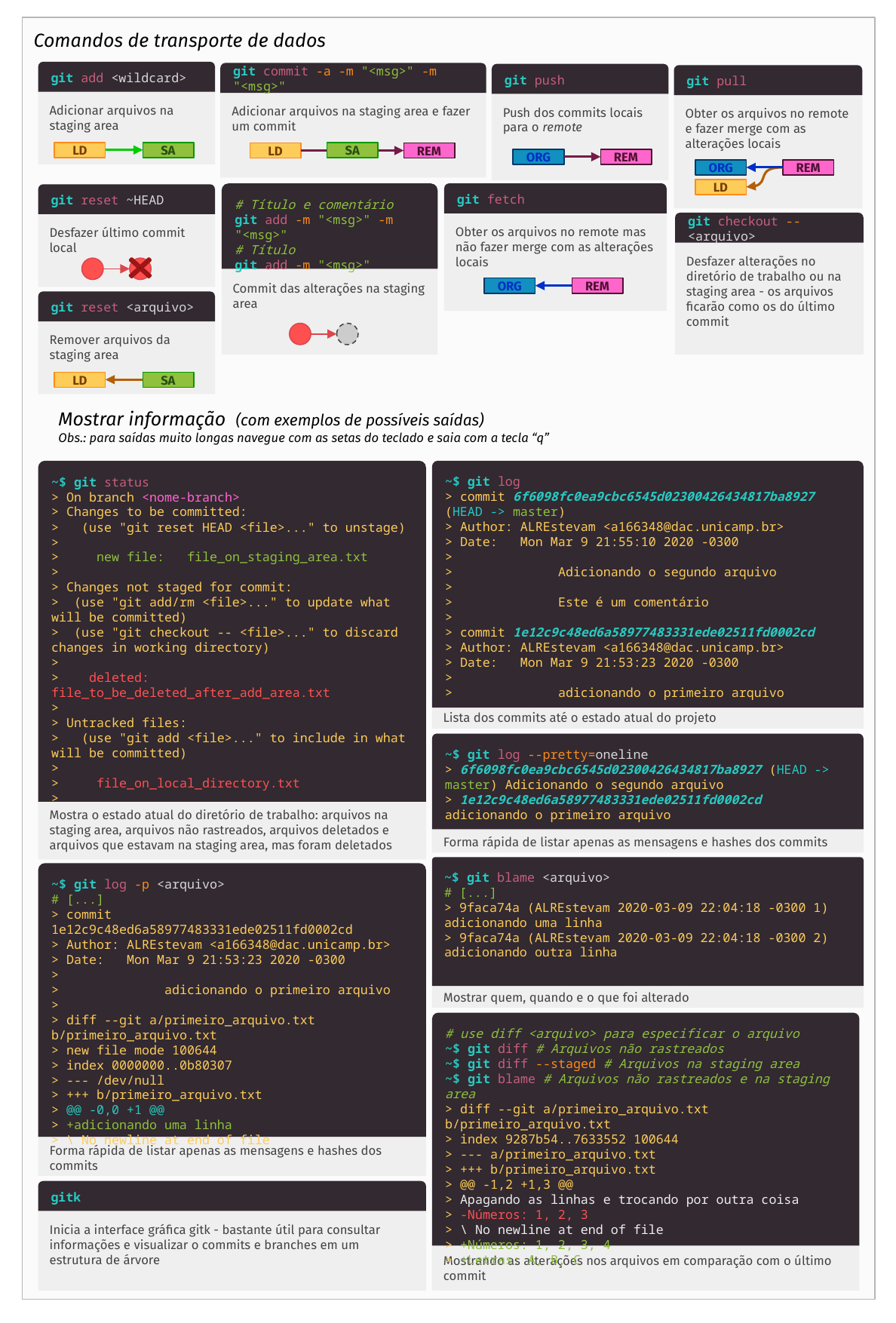

Comandos de transporte de dados
git add <wildcard>
git commit -a -m "<msg>" -m "<msg>"
git push
git pull
Adicionar arquivos na staging area
Adicionar arquivos na staging area e fazer um commit
Push dos commits locais para o remote
Obter os arquivos no remote e fazer merge com as alterações locais
SA
LD
SA
LD
REM
ORG
REM
ORG
REM
LD
git fetch
# Título e comentário
git add -m "<msg>" -m "<msg>"
# Título
git add -m "<msg>"
git reset ~HEAD
Obter os arquivos no remote mas não fazer merge com as alterações locais
git checkout -- <arquivo>
Desfazer último commit local
Desfazer alterações no diretório de trabalho ou na staging area - os arquivos ficarão como os do último commit

Commit das alterações na staging area
ORG
REM
git reset <arquivo>
Remover arquivos da staging area

SA
LD
Mostrar informação  (com exemplos de possíveis saídas)
Obs.: para saídas muito longas navegue com as setas do teclado e saia com a tecla “q”

~$ git status
> On branch <nome-branch>
> Changes to be committed:
>   (use "git reset HEAD <file>..." to unstage)
>
>     new file:   file_on_staging_area.txt
>
> Changes not staged for commit:
>  (use "git add/rm <file>..." to update what will be committed)
>  (use "git checkout -- <file>..." to discard changes in working directory)
>
>    deleted:	file_to_be_deleted_after_add_area.txt
>
> Untracked files:
>   (use "git add <file>..." to include in what will be committed)
>
>     file_on_local_directory.txt
>

~$ git log
> commit 6f6098fc0ea9cbc6545d02300426434817ba8927 (HEAD -> master)
> Author: ALREstevam <a166348@dac.unicamp.br>
> Date:   Mon Mar 9 21:55:10 2020 -0300
>
> 	Adicionando o segundo arquivo
>
> 	Este é um comentário
>
> commit 1e12c9c48ed6a58977483331ede02511fd0002cd
> Author: ALREstevam <a166348@dac.unicamp.br>
> Date:   Mon Mar 9 21:53:23 2020 -0300
>
> 	adicionando o primeiro arquivo
Lista dos commits até o estado atual do projeto
~$ git log --pretty=oneline
> 6f6098fc0ea9cbc6545d02300426434817ba8927 (HEAD -> master) Adicionando o segundo arquivo
> 1e12c9c48ed6a58977483331ede02511fd0002cd adicionando o primeiro arquivo
Mostra o estado atual do diretório de trabalho: arquivos na staging area, arquivos não rastreados, arquivos deletados e arquivos que estavam na staging area, mas foram deletados

Forma rápida de listar apenas as mensagens e hashes dos commits

~$ git blame <arquivo>
# [...]
> 9faca74a (ALREstevam 2020-03-09 22:04:18 -0300 1) adicionando uma linha
> 9faca74a (ALREstevam 2020-03-09 22:04:18 -0300 2) adicionando outra linha
~$ git log -p <arquivo>
# [...]
> commit 1e12c9c48ed6a58977483331ede02511fd0002cd
> Author: ALREstevam <a166348@dac.unicamp.br>
> Date:   Mon Mar 9 21:53:23 2020 -0300
>
> 	adicionando o primeiro arquivo
>
> diff --git a/primeiro_arquivo.txt b/primeiro_arquivo.txt
> new file mode 100644
> index 0000000..0b80307
> --- /dev/null
> +++ b/primeiro_arquivo.txt
> @@ -0,0 +1 @@
> +adicionando uma linha
> \ No newline at end of file

Mostrar quem, quando e o que foi alterado
# use diff <arquivo> para especificar o arquivo
~$ git diff # Arquivos não rastreados
~$ git diff --staged # Arquivos na staging area
~$ git blame # Arquivos não rastreados e na staging area
> diff --git a/primeiro_arquivo.txt b/primeiro_arquivo.txt
> index 9287b54..7633552 100644
> --- a/primeiro_arquivo.txt
> +++ b/primeiro_arquivo.txt
> @@ -1,2 +1,3 @@
> Apagando as linhas e trocando por outra coisa
> -Números: 1, 2, 3
> \ No newline at end of file
> +Números: 1, 2, 3, 4
> +Letras: A, B, C
Forma rápida de listar apenas as mensagens e hashes dos commits
gitk
Inicia a interface gráfica gitk - bastante útil para consultar informações e visualizar o commits e branches em um estrutura de árvore
Mostrando as alterações nos arquivos em comparação com o último commit